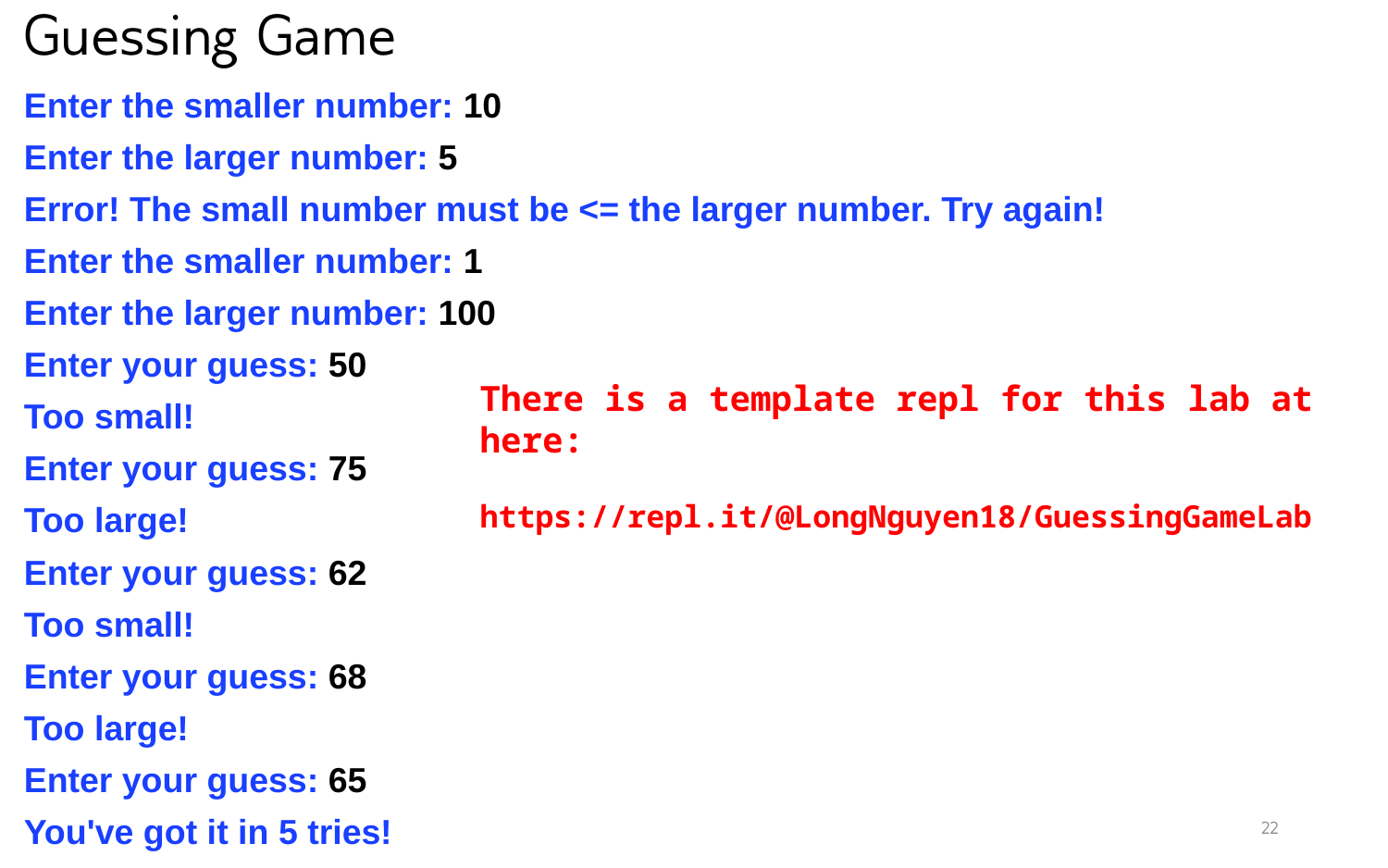

# Guessing Game
Enter the smaller number: 10
Enter the larger number: 5
Error! The small number must be <= the larger number. Try again!
Enter the smaller number: 1
Enter the larger number: 100
Enter your guess: 50
Too small!
Enter your guess: 75
Too large!
Enter your guess: 62
Too small!
Enter your guess: 68
Too large!
Enter your guess: 65
You've got it in 5 tries!
There is a template repl for this lab at here:

https://repl.it/@LongNguyen18/GuessingGameLab

22